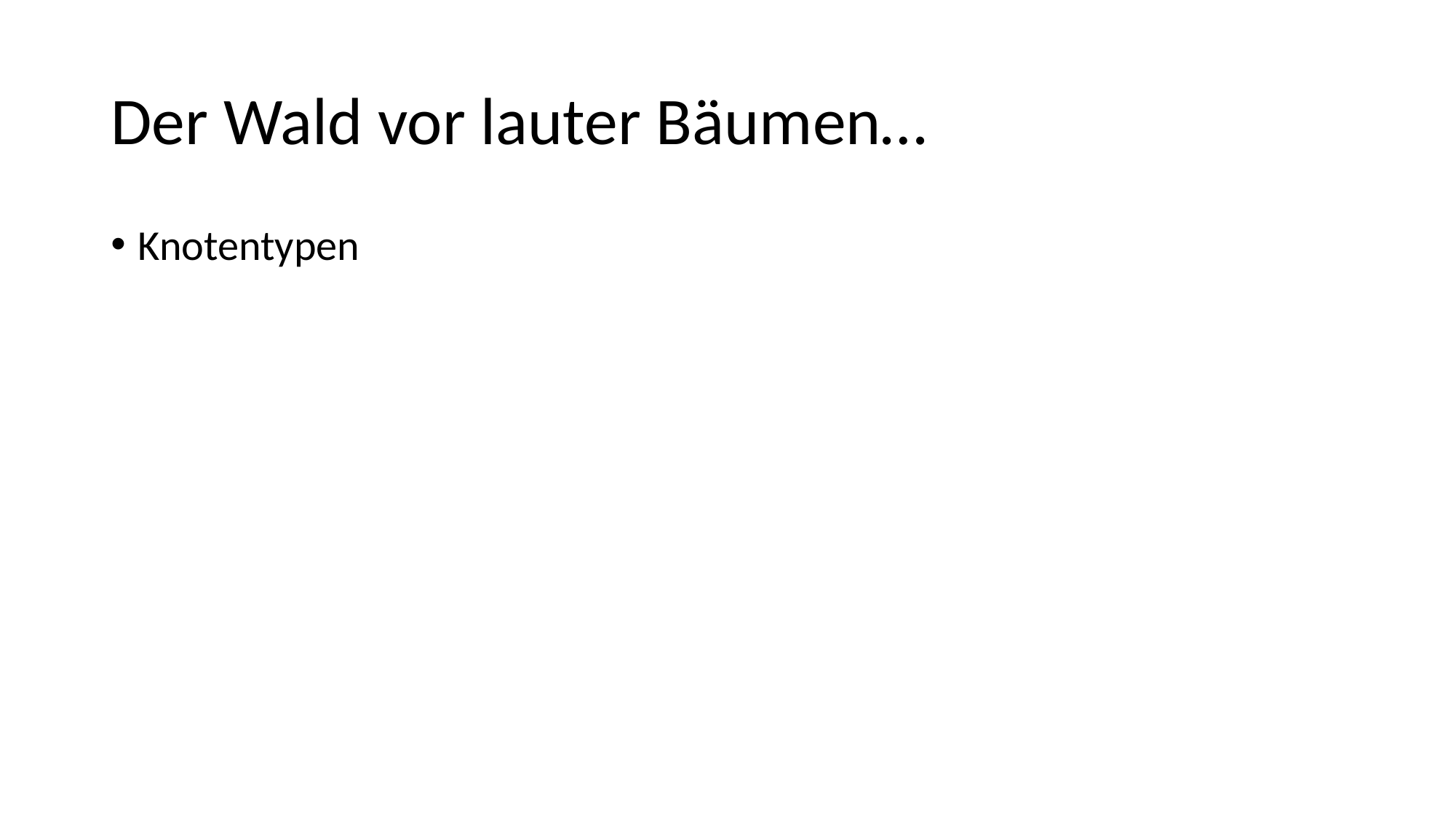

# Der Wald vor lauter Bäumen…
Knotentypen